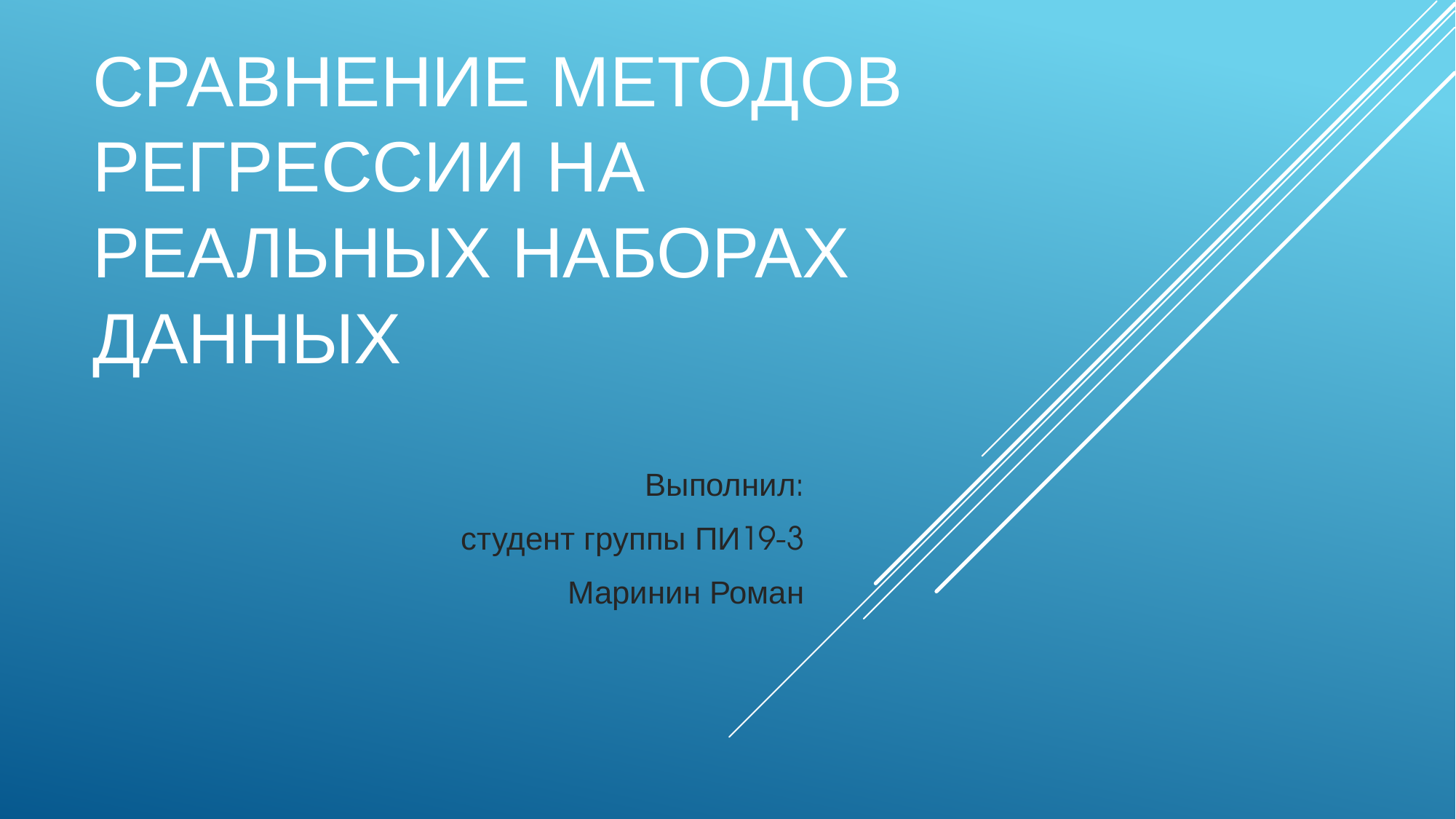

# Сравнение методов регрессии на реальных наборах данных
Выполнил:
студент группы ПИ19-3
Маринин Роман